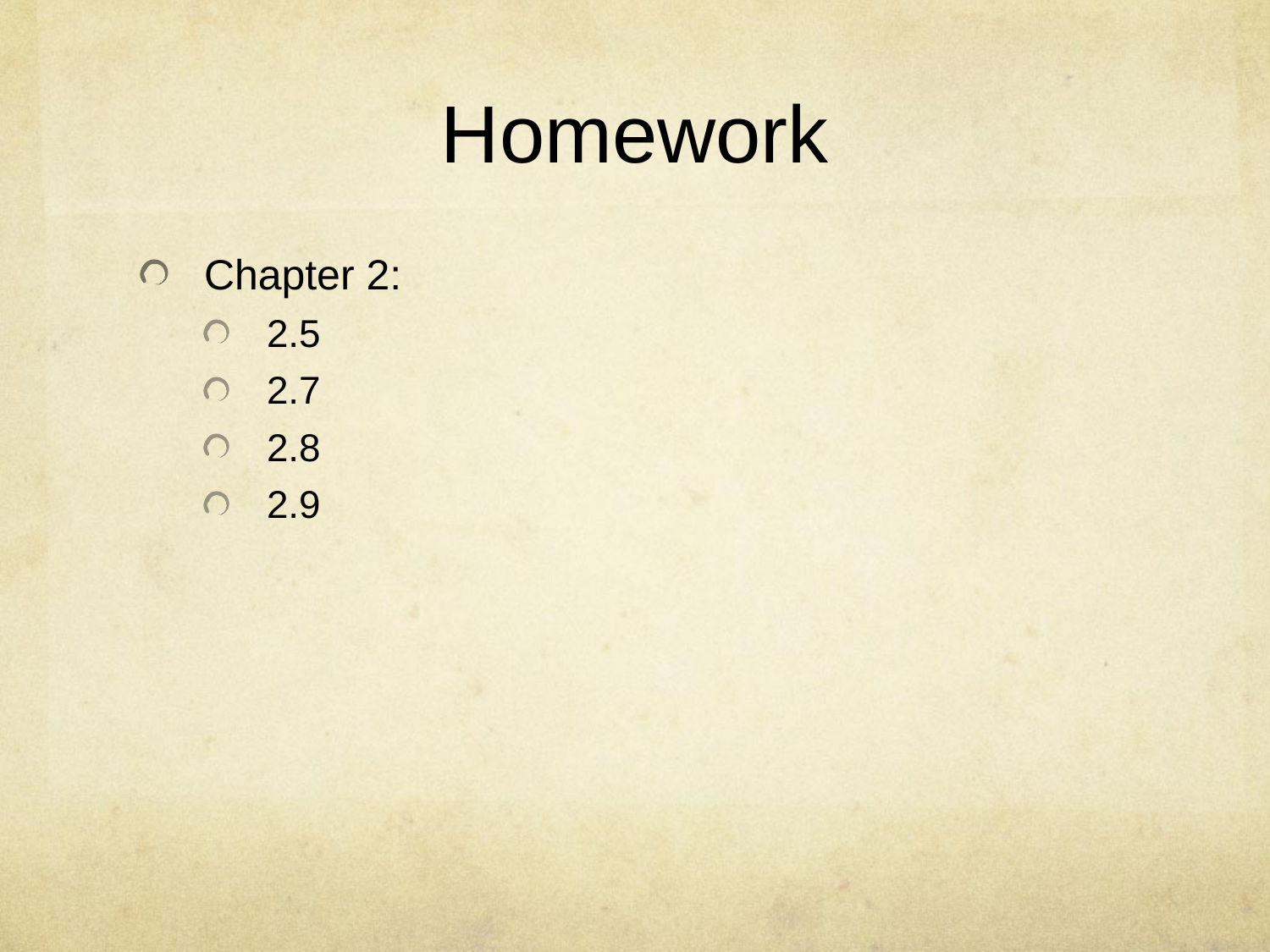

# Homework
Chapter 2:
2.5
2.7
2.8
2.9